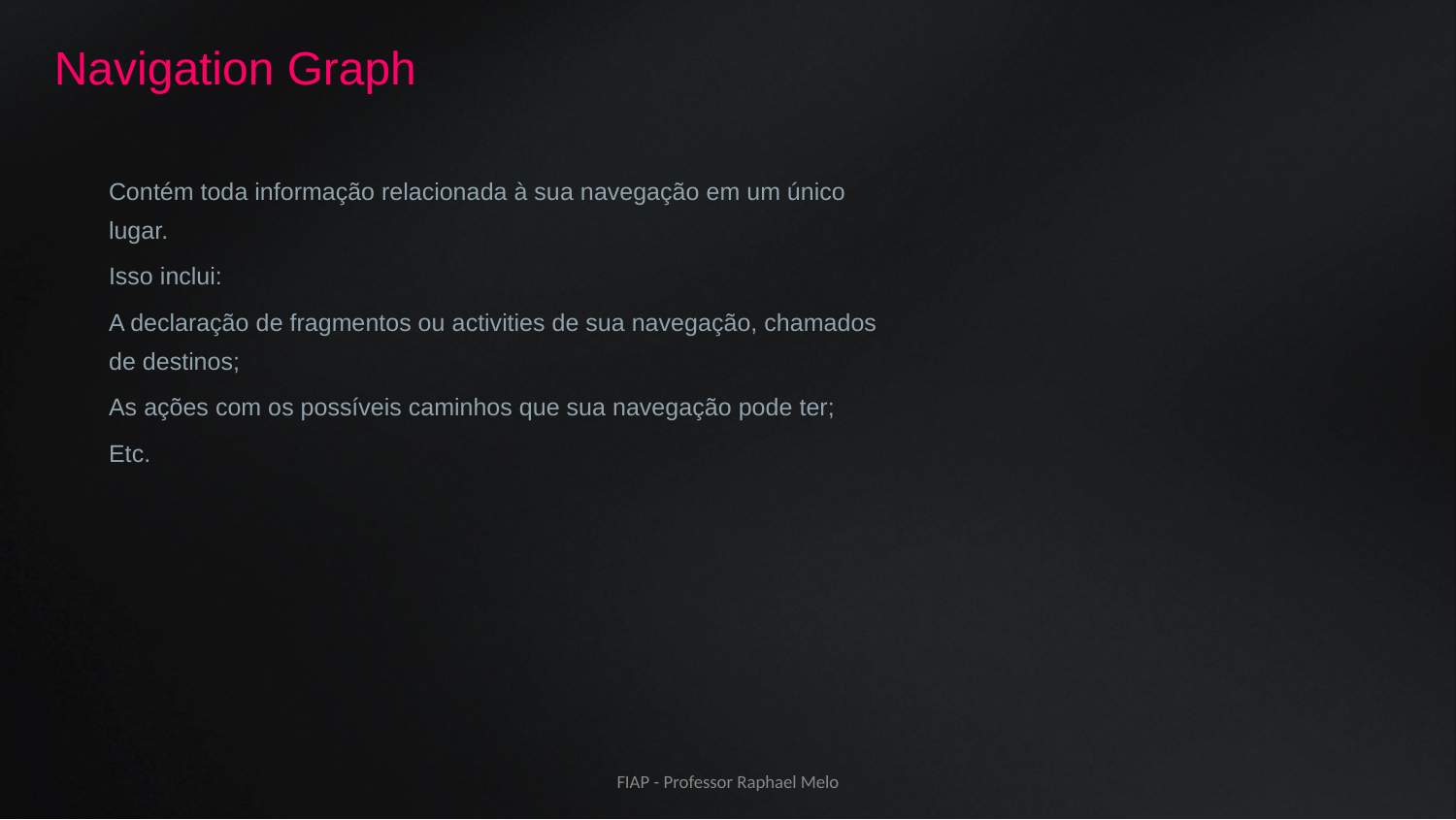

Navigation Graph
Contém toda informação relacionada à sua navegação em um único lugar.
Isso inclui:
A declaração de fragmentos ou activities de sua navegação, chamados de destinos;
As ações com os possíveis caminhos que sua navegação pode ter;
Etc.
FIAP - Professor Raphael Melo